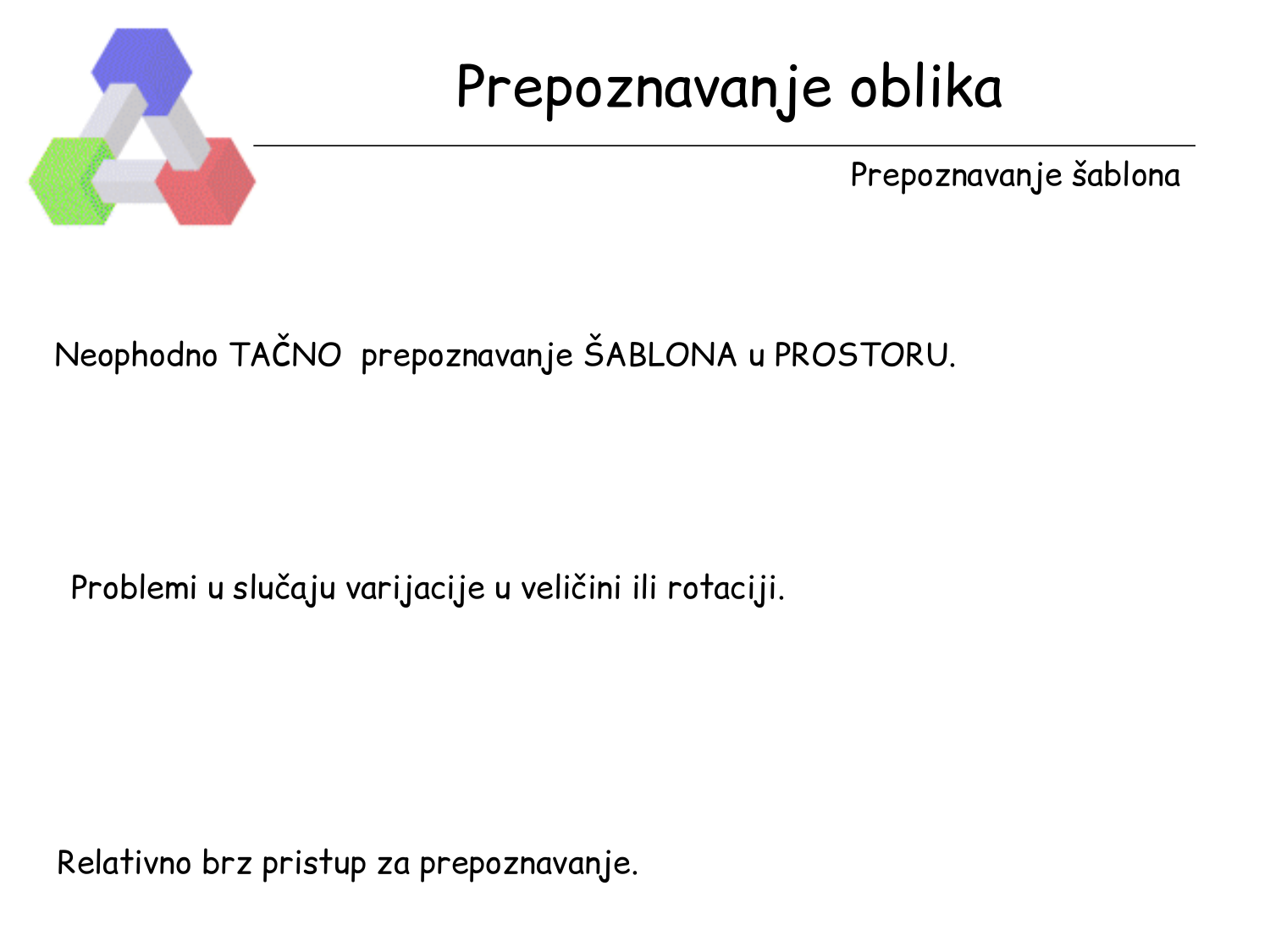

# Prepoznavanje oblika
Prepoznavanje šablona

Neophodno TAČNO  prepoznavanje ŠABLONA u PROSTORU.
Problemi u slučaju varijacije u veličini ili rotaciji.
Relativno brz pristup za prepoznavanje.